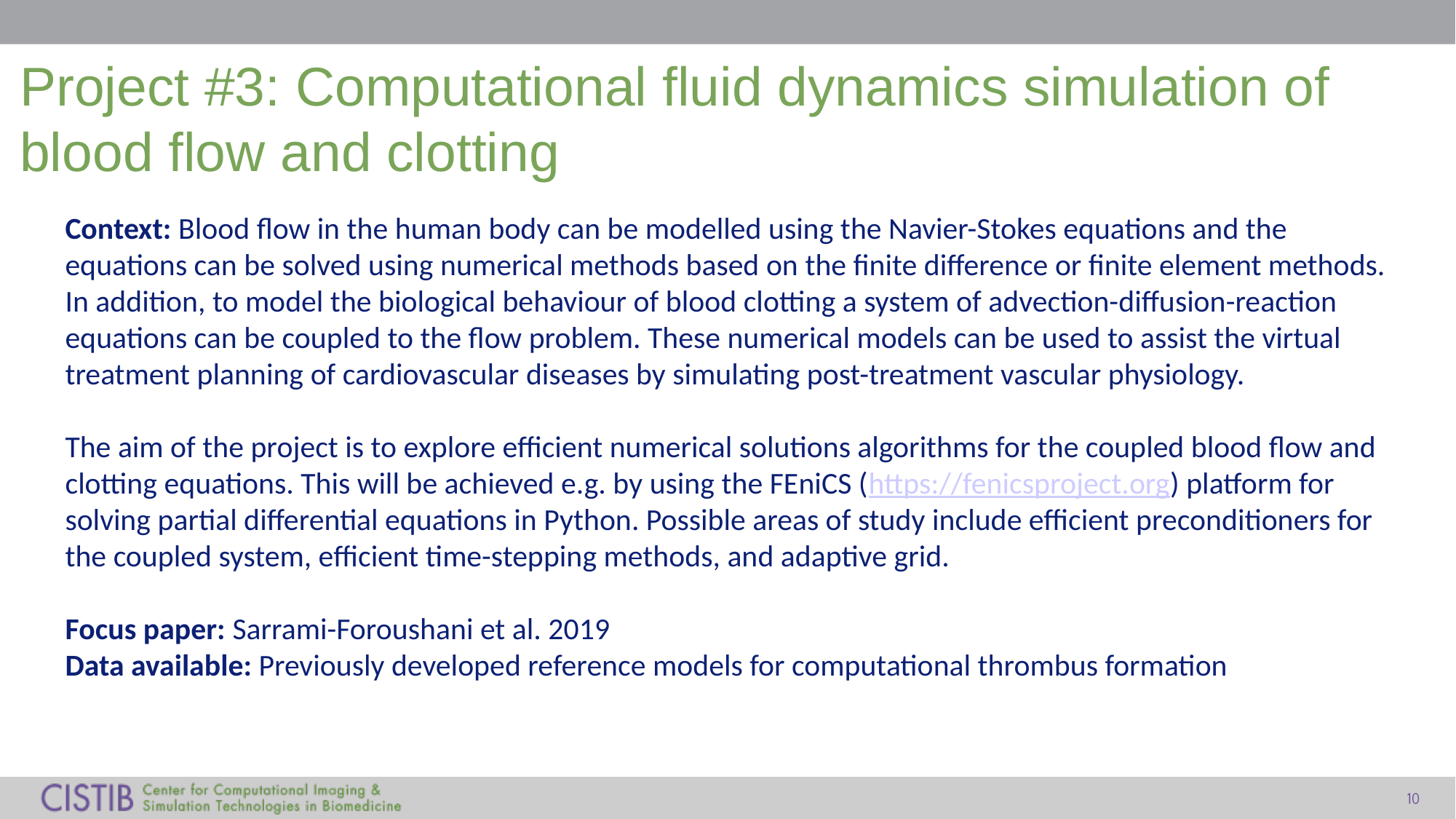

# Project #3: Computational fluid dynamics simulation of blood flow and clotting
Context: Blood flow in the human body can be modelled using the Navier-Stokes equations and the equations can be solved using numerical methods based on the finite difference or finite element methods. In addition, to model the biological behaviour of blood clotting a system of advection-diffusion-reaction equations can be coupled to the flow problem. These numerical models can be used to assist the virtual treatment planning of cardiovascular diseases by simulating post-treatment vascular physiology.

The aim of the project is to explore efficient numerical solutions algorithms for the coupled blood flow and clotting equations. This will be achieved e.g. by using the FEniCS (https://fenicsproject.org) platform for solving partial differential equations in Python. Possible areas of study include efficient preconditioners for the coupled system, efficient time-stepping methods, and adaptive grid.

Focus paper: Sarrami-Foroushani et al. 2019
Data available: Previously developed reference models for computational thrombus formation